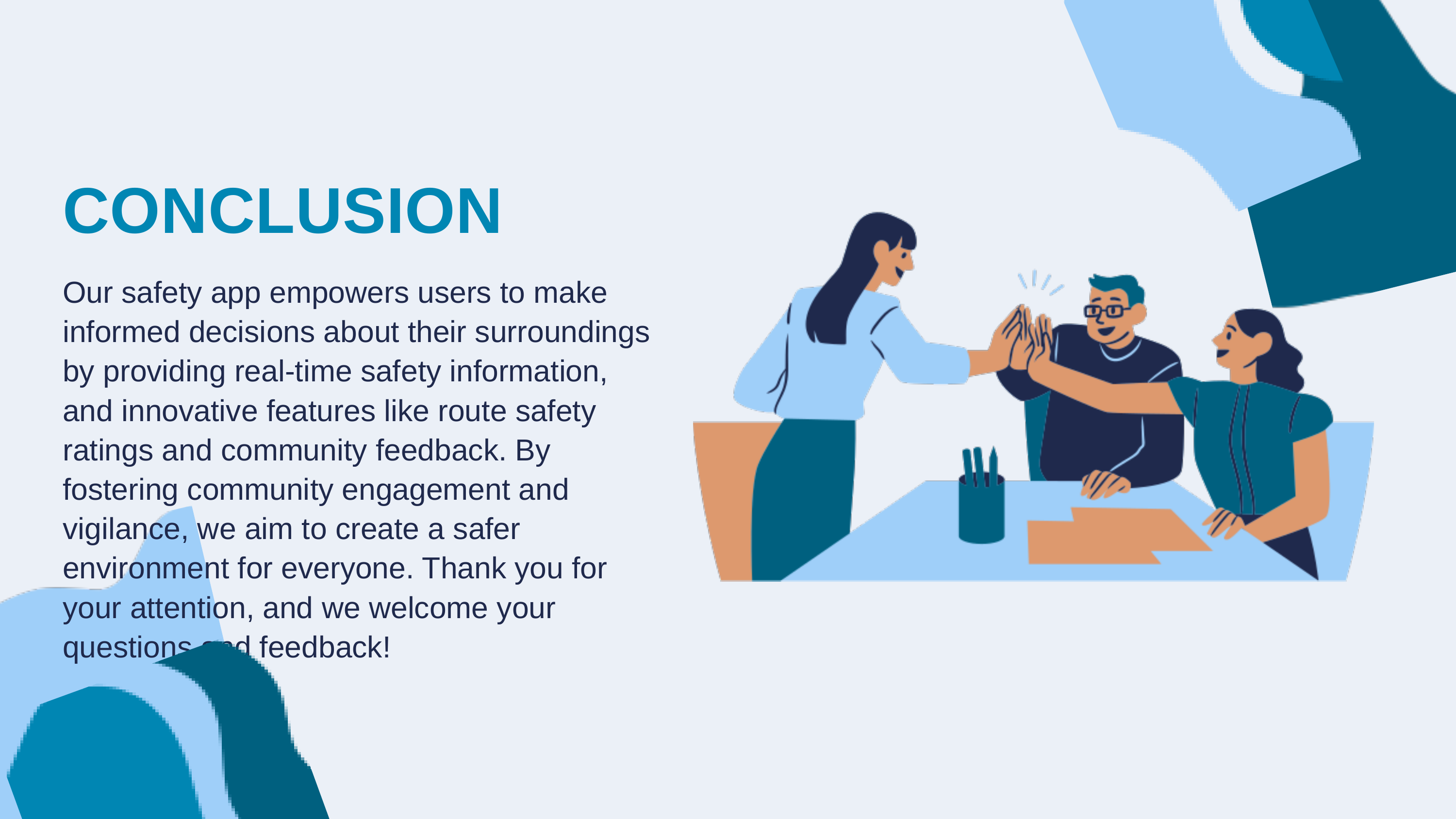

CONCLUSION

Our safety app empowers users to make informed decisions about their surroundings by providing real-time safety information,  and innovative features like route safety ratings and community feedback. By fostering community engagement and vigilance, we aim to create a safer environment for everyone. Thank you for your attention, and we welcome your questions and feedback!